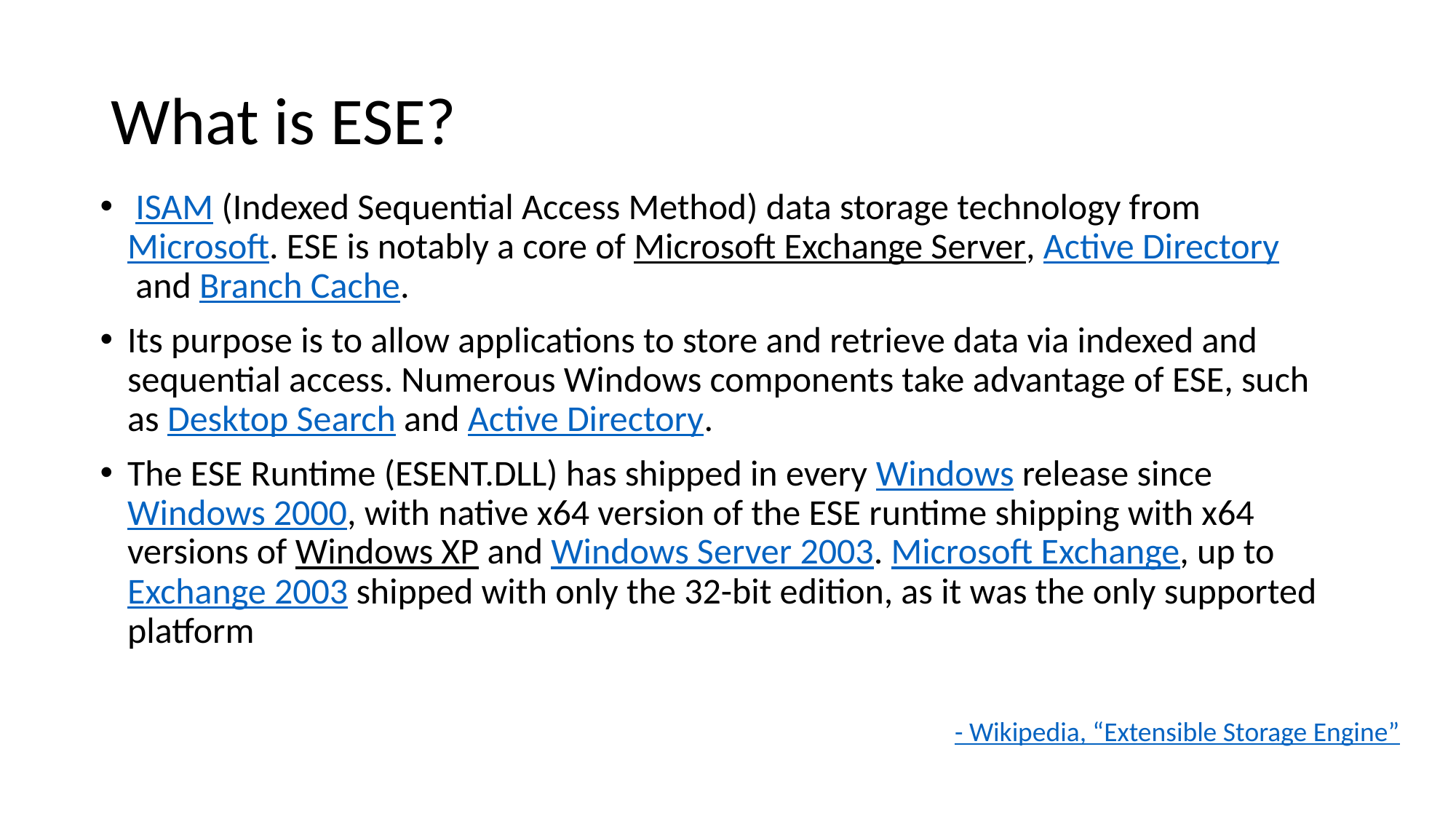

# What is ESE?
 ISAM (Indexed Sequential Access Method) data storage technology from Microsoft. ESE is notably a core of Microsoft Exchange Server, Active Directory and Branch Cache.
Its purpose is to allow applications to store and retrieve data via indexed and sequential access. Numerous Windows components take advantage of ESE, such as Desktop Search and Active Directory.
The ESE Runtime (ESENT.DLL) has shipped in every Windows release since Windows 2000, with native x64 version of the ESE runtime shipping with x64 versions of Windows XP and Windows Server 2003. Microsoft Exchange, up to Exchange 2003 shipped with only the 32-bit edition, as it was the only supported platform
- Wikipedia, “Extensible Storage Engine”